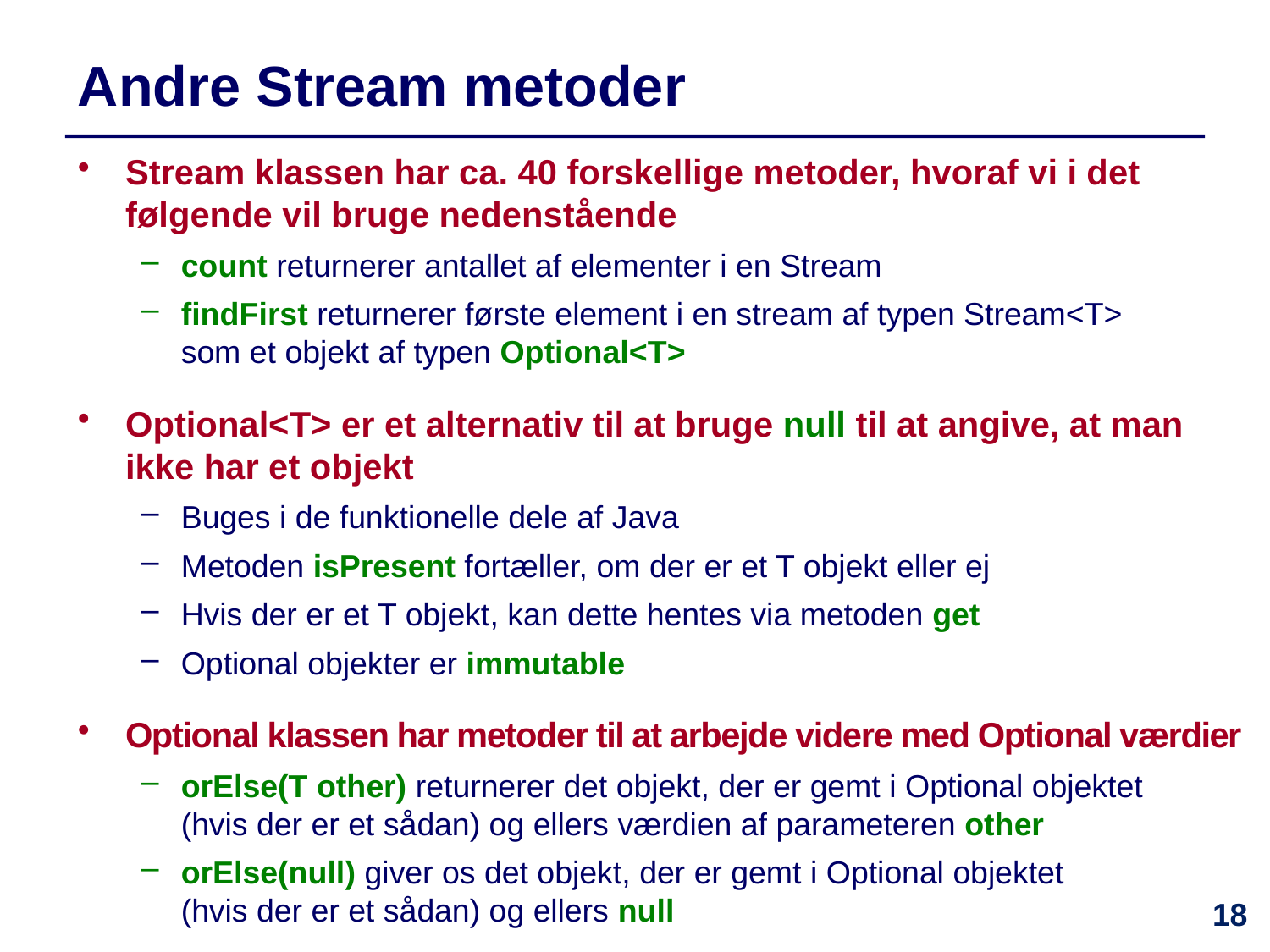

# Andre Stream metoder
Stream klassen har ca. 40 forskellige metoder, hvoraf vi i det følgende vil bruge nedenstående
count returnerer antallet af elementer i en Stream
findFirst returnerer første element i en stream af typen Stream<T>
som et objekt af typen Optional<T>
Optional<T> er et alternativ til at bruge null til at angive, at man ikke har et objekt
Buges i de funktionelle dele af Java
Metoden isPresent fortæller, om der er et T objekt eller ej
Hvis der er et T objekt, kan dette hentes via metoden get
Optional objekter er immutable
Optional klassen har metoder til at arbejde videre med Optional værdier
orElse(T other) returnerer det objekt, der er gemt i Optional objektet
(hvis der er et sådan) og ellers værdien af parameteren other
orElse(null) giver os det objekt, der er gemt i Optional objektet
(hvis der er et sådan) og ellers null

18